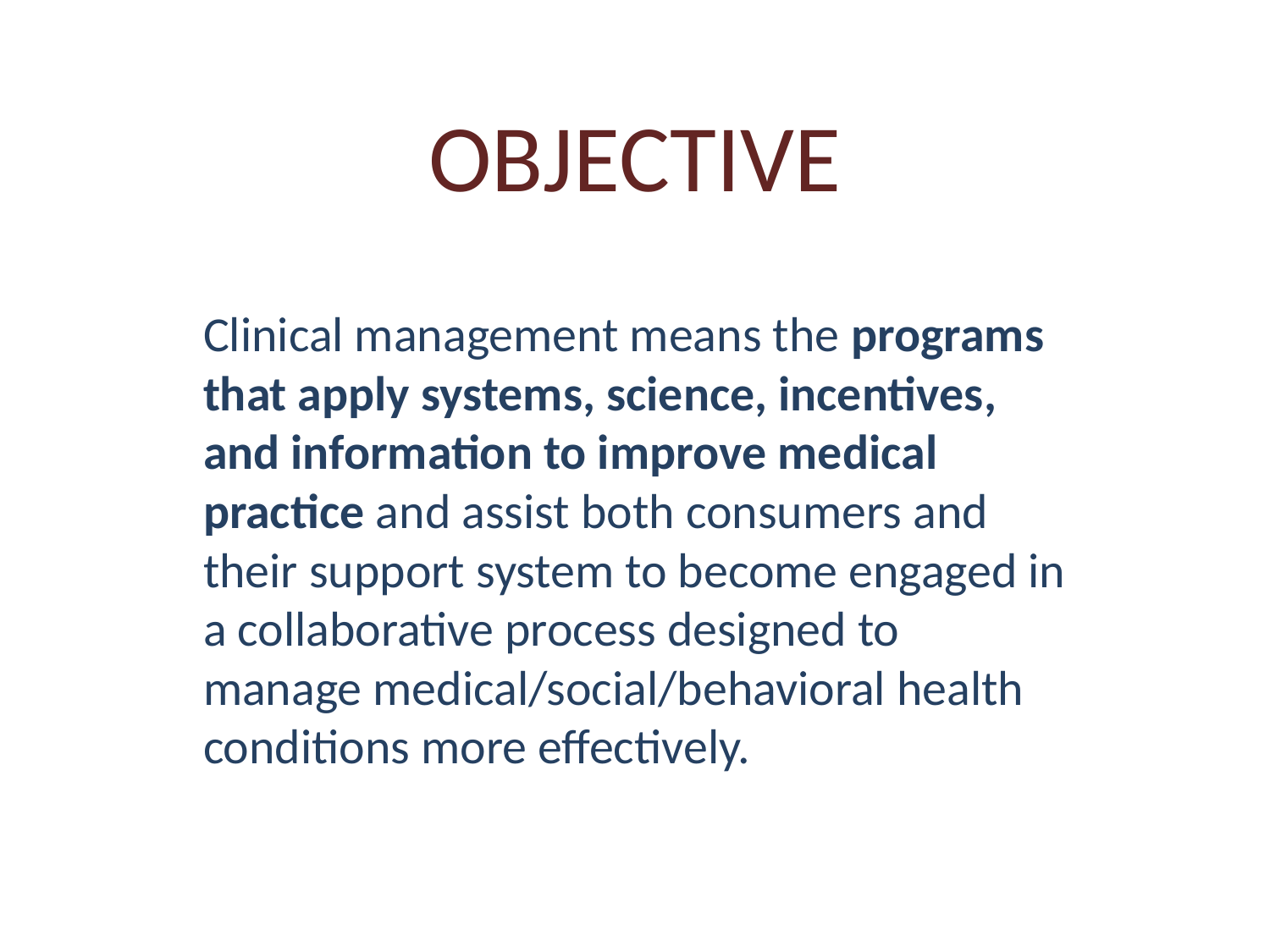

# OBJECTIVE
Clinical management means the programs that apply systems, science, incentives, and information to improve medical practice and assist both consumers and their support system to become engaged in a collaborative process designed to manage medical/social/behavioral health conditions more effectively.